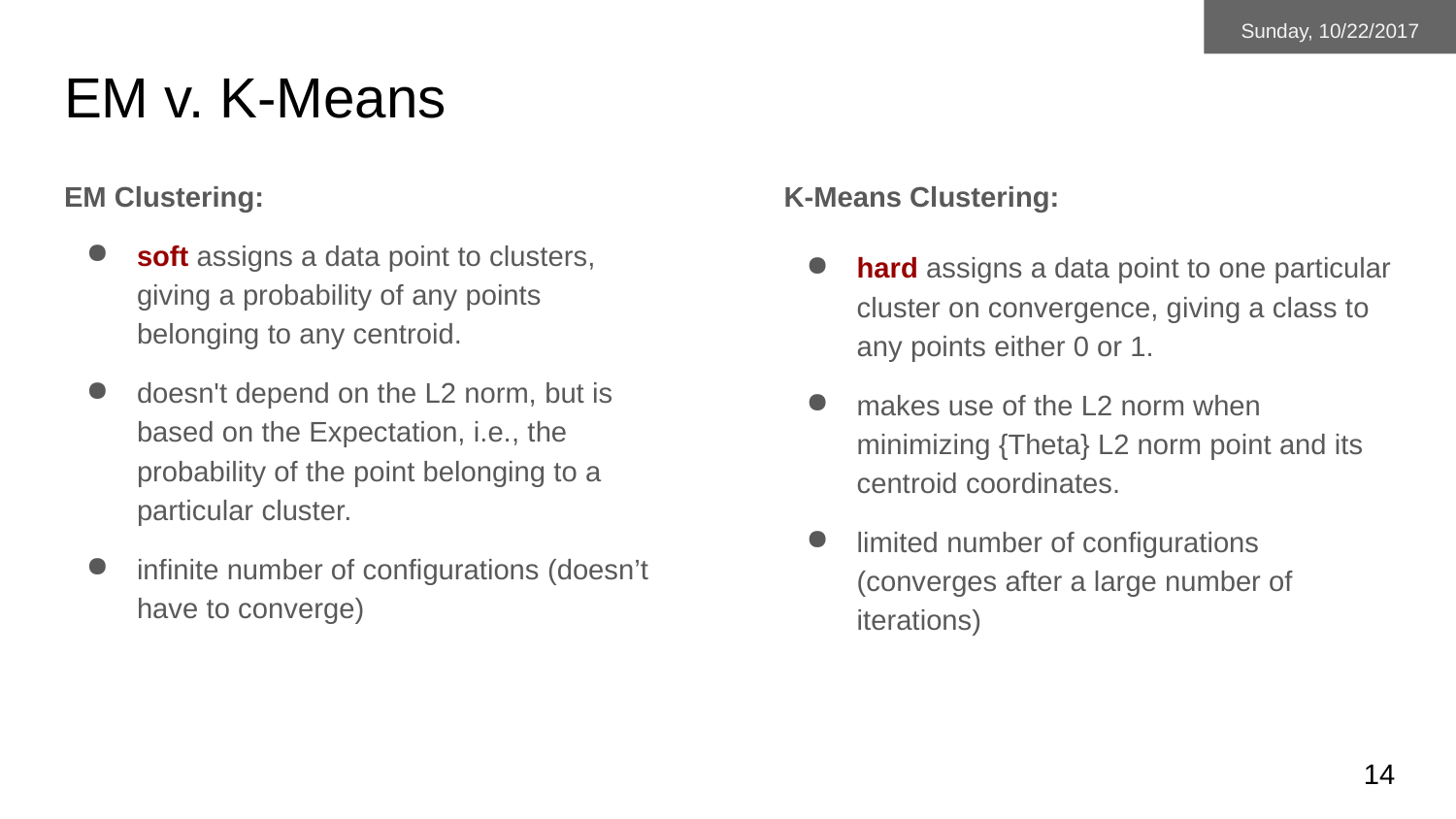

Sunday, 10/22/2017
# EM v. K-Means
EM Clustering:
soft assigns a data point to clusters, giving a probability of any points belonging to any centroid.
doesn't depend on the L2 norm, but is based on the Expectation, i.e., the probability of the point belonging to a particular cluster.
infinite number of configurations (doesn’t have to converge)

K-Means Clustering:
hard assigns a data point to one particular cluster on convergence, giving a class to any points either 0 or 1.
makes use of the L2 norm when minimizing {Theta} L2 norm point and its centroid coordinates.
limited number of configurations (converges after a large number of iterations)
14